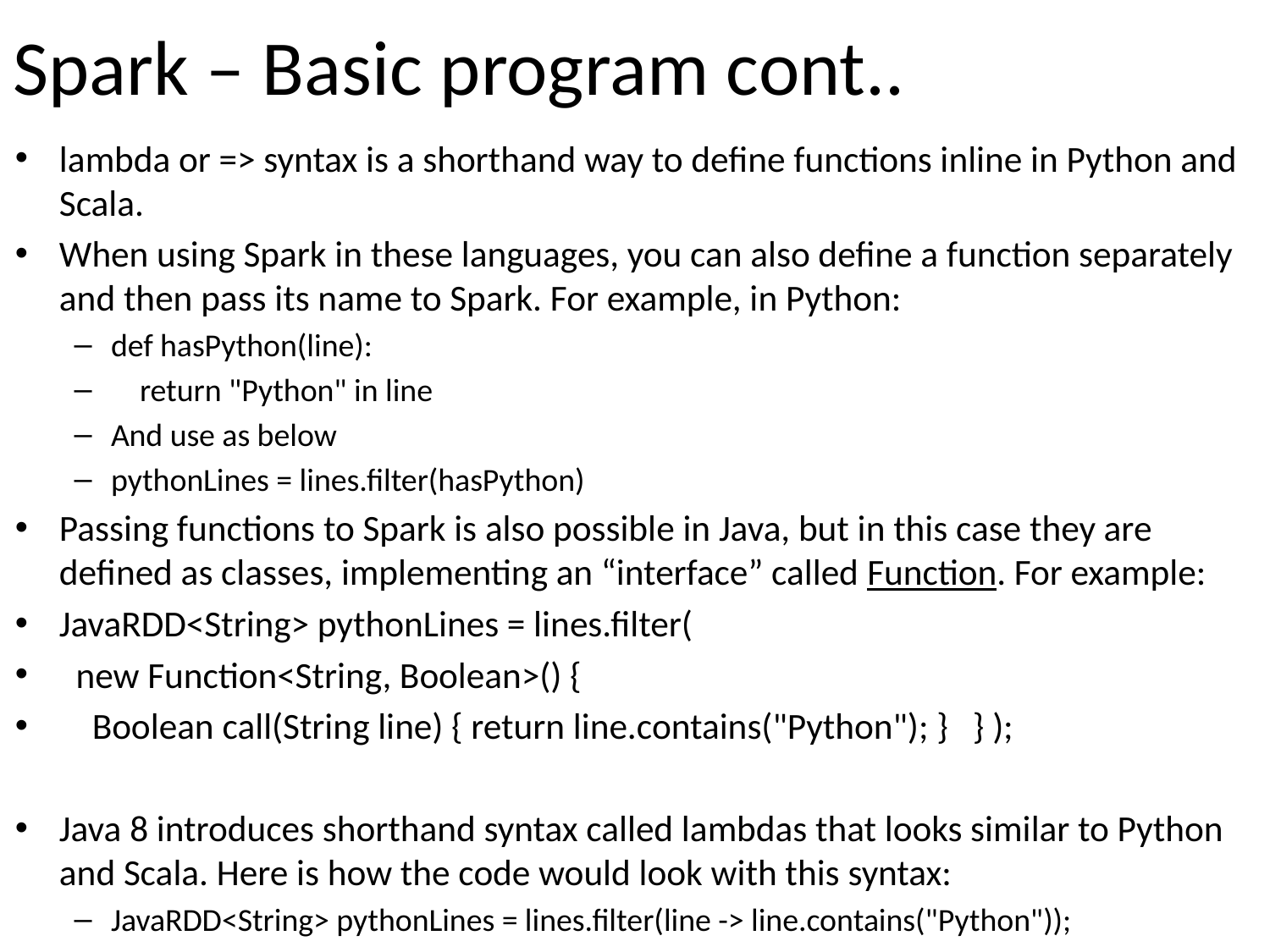

# Spark – Basic program cont..
lambda or => syntax is a shorthand way to define functions inline in Python and Scala.
When using Spark in these languages, you can also define a function separately and then pass its name to Spark. For example, in Python:
def hasPython(line):
    return "Python" in line
And use as below
pythonLines = lines.filter(hasPython)
Passing functions to Spark is also possible in Java, but in this case they are defined as classes, implementing an “interface” called Function. For example:
JavaRDD<String> pythonLines = lines.filter(
  new Function<String, Boolean>() {
    Boolean call(String line) { return line.contains("Python"); }   } );

Java 8 introduces shorthand syntax called lambdas that looks similar to Python and Scala. Here is how the code would look with this syntax:
JavaRDD<String> pythonLines = lines.filter(line -> line.contains("Python"));